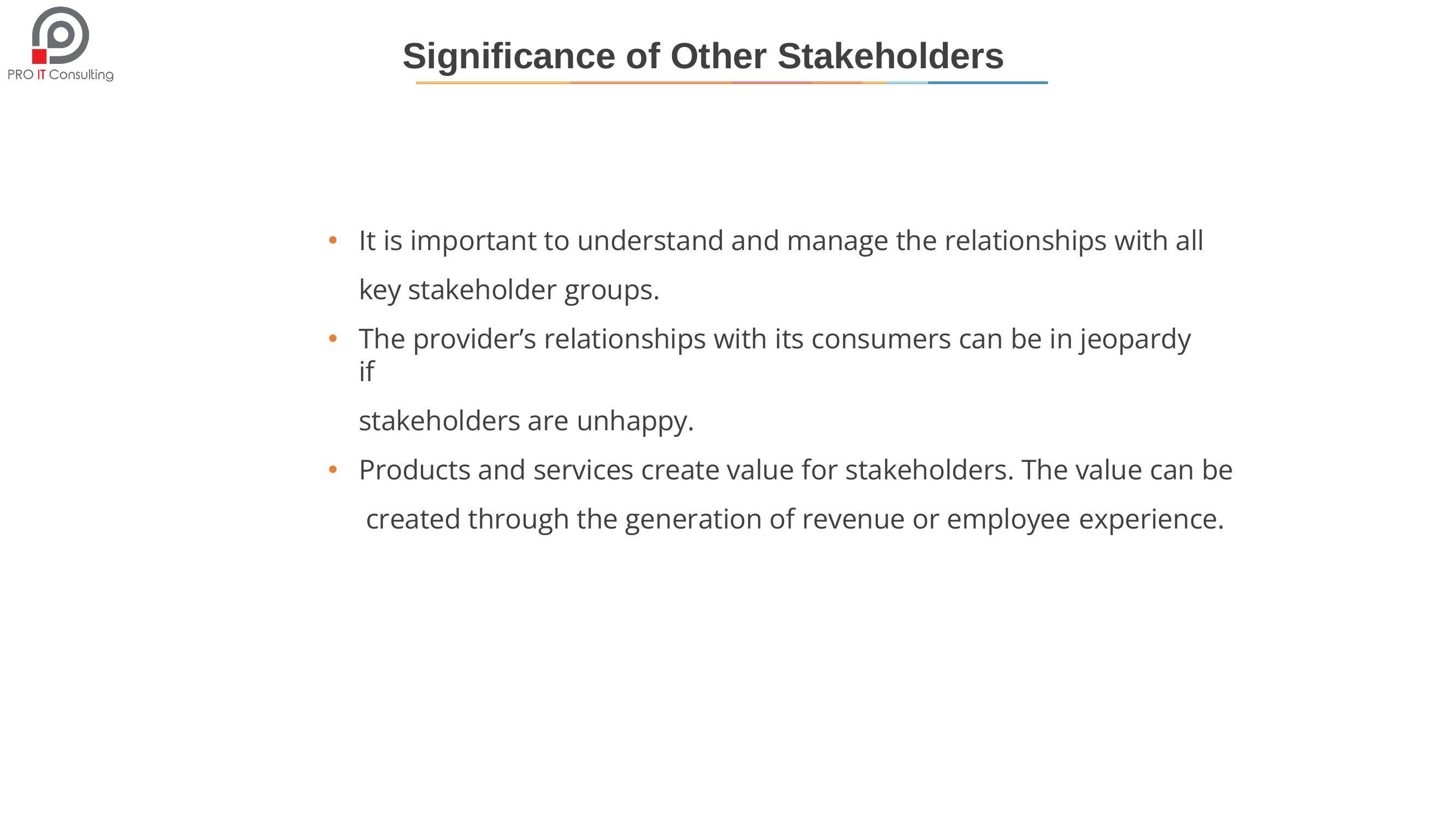

# Significance of Other Stakeholders

It is important to understand and manage the relationships with all  key stakeholder groups.
The provider’s relationships with its consumers can be in jeopardy if
stakeholders are unhappy.
Products and services create value for stakeholders. The value can be  created through the generation of revenue or employee experience.